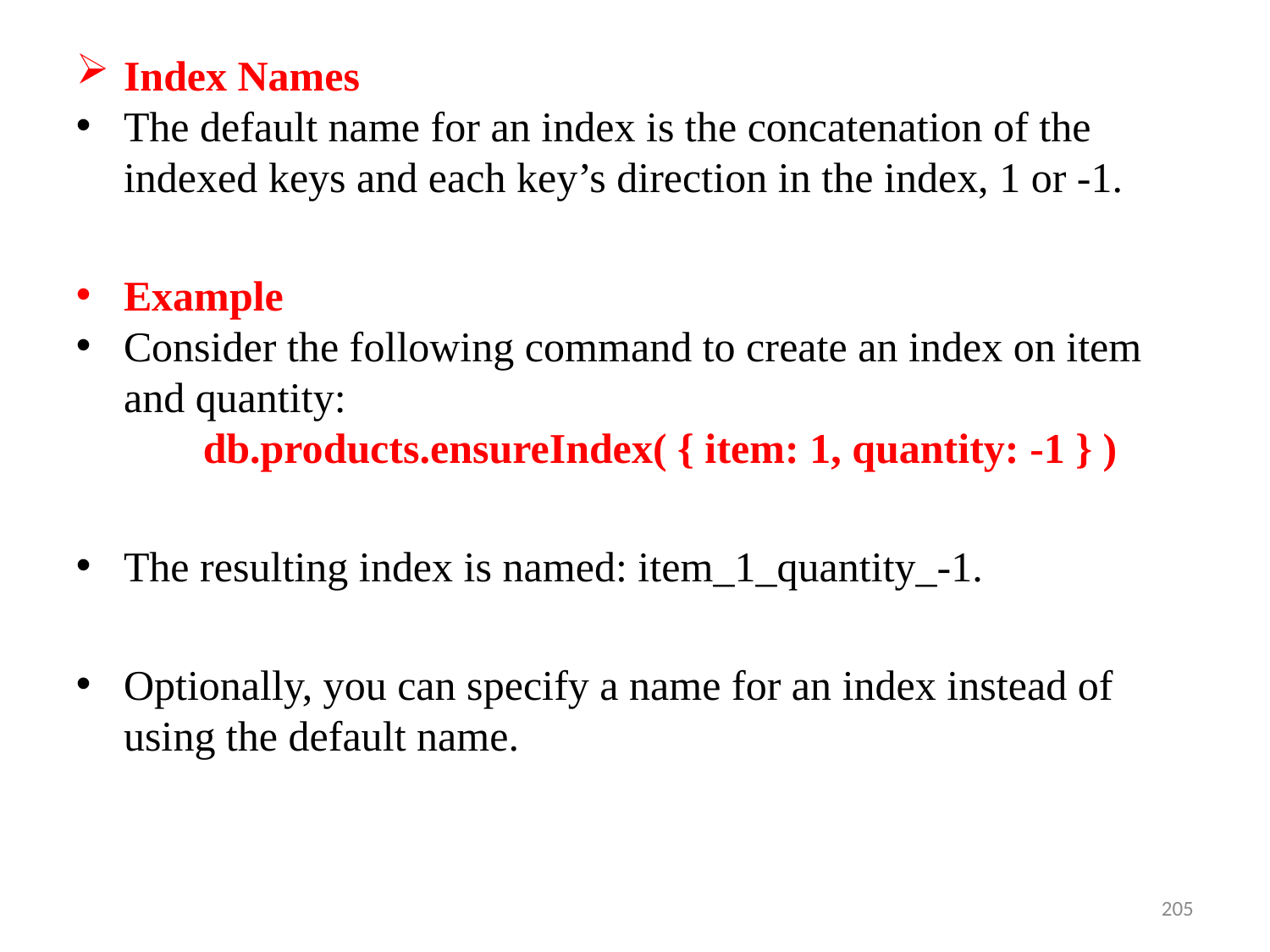

Index Names
The default name for an index is the concatenation of the indexed keys and each key’s direction in the index, 1 or -1.

Example
Consider the following command to create an index on item and quantity:
            db.products.ensureIndex( { item: 1, quantity: -1 } )

The resulting index is named: item_1_quantity_-1.

Optionally, you can specify a name for an index instead of using the default name.

205